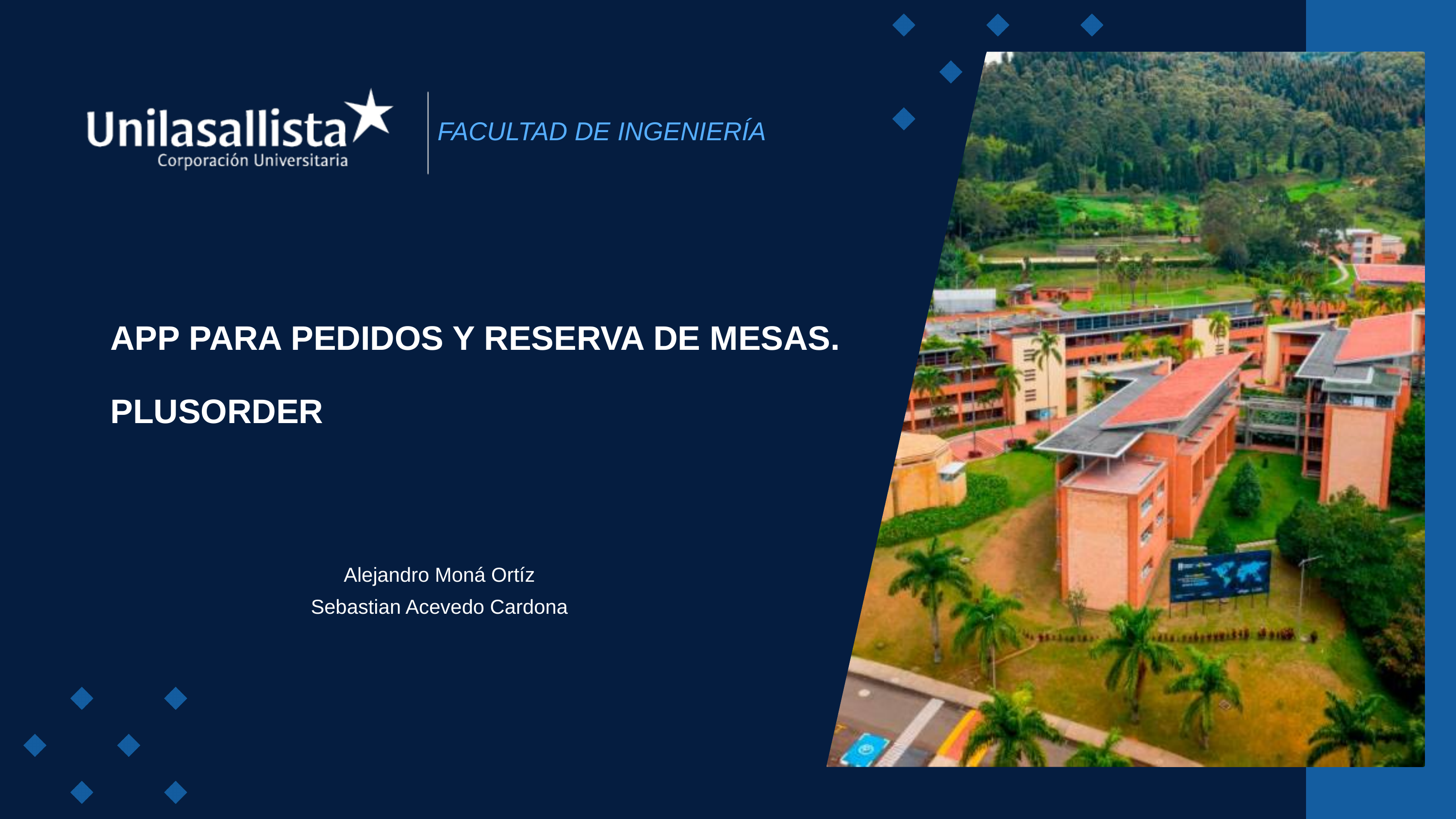

FACULTAD DE INGENIERÍA
APP PARA PEDIDOS Y RESERVA DE MESAS.
PLUSORDER

Alejandro Moná Ortíz
Sebastian Acevedo Cardona